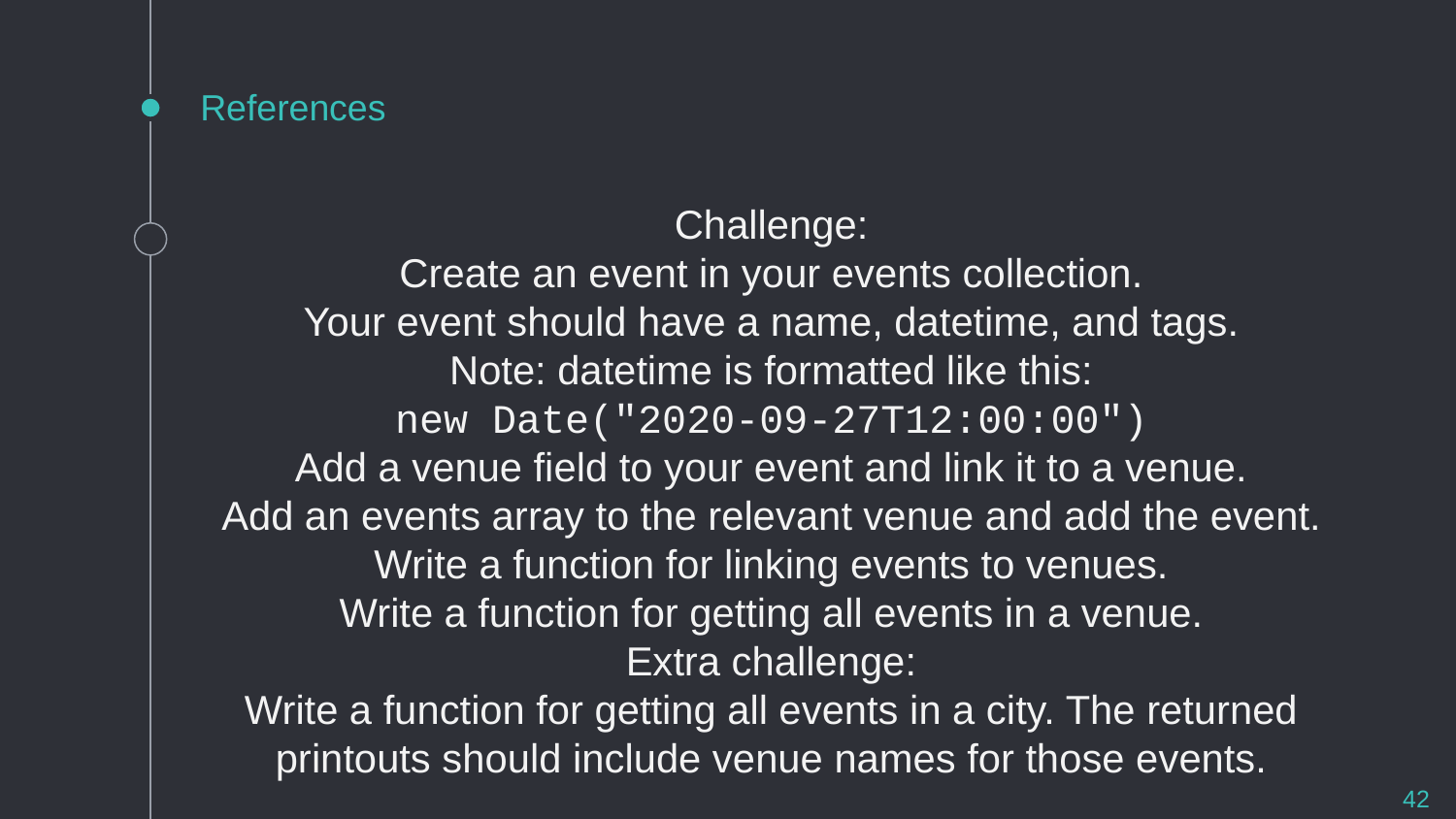

new
("2016-05-18T16:00:00Z")
new
("2016-05-18T16:00:00Z")
# References
Challenge:
Create an event in your events collection.
Your event should have a name, datetime, and tags.
Note: datetime is formatted like this:
new Date("2020-09-27T12:00:00")
Add a venue field to your event and link it to a venue.
Add an events array to the relevant venue and add the event.
Write a function for linking events to venues.
Write a function for getting all events in a venue.
Extra challenge:
Write a function for getting all events in a city. The returned printouts should include venue names for those events.
42